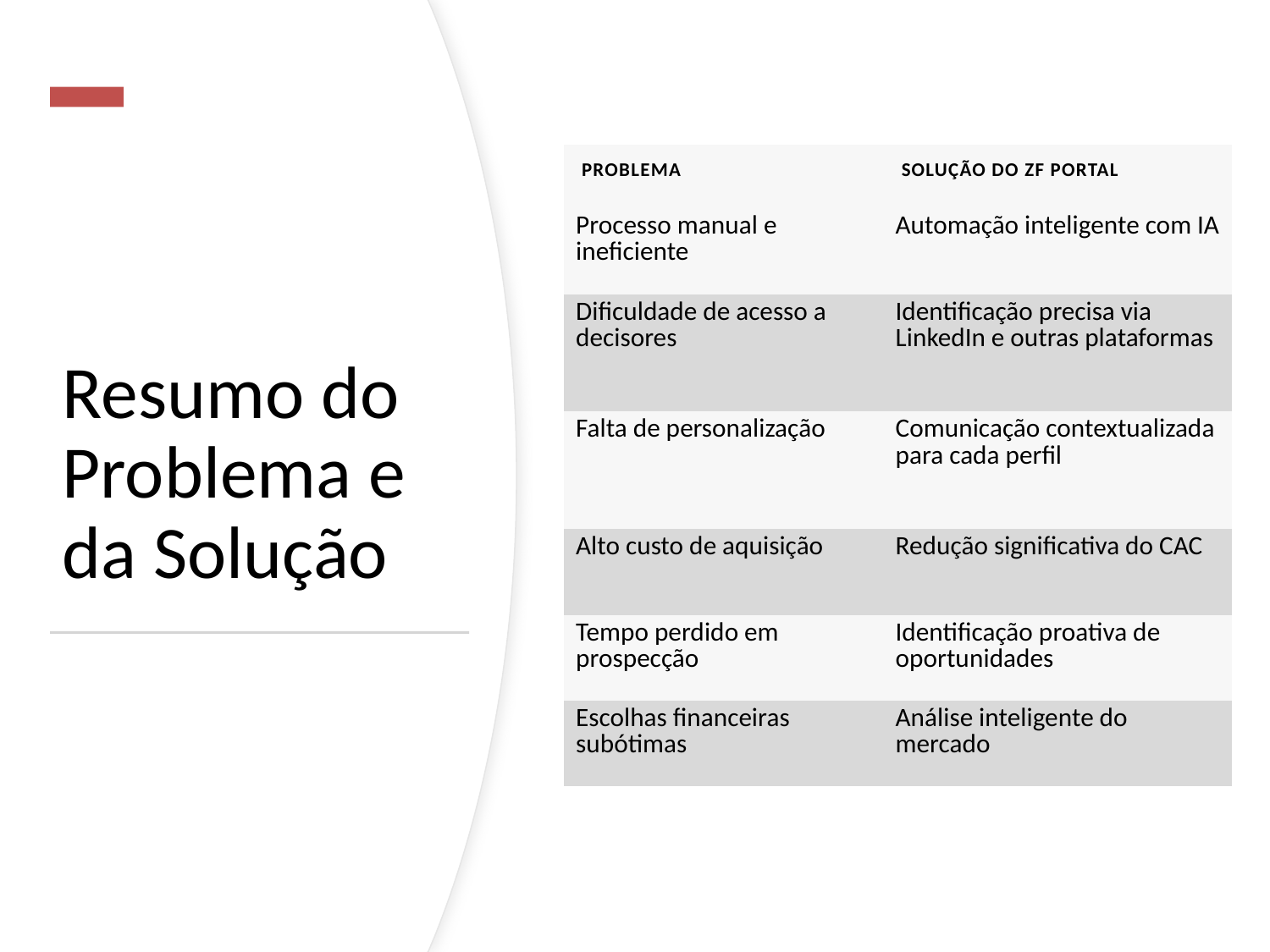

| Problema | Solução do ZF Portal |
| --- | --- |
| Processo manual e ineficiente | Automação inteligente com IA |
| Dificuldade de acesso a decisores | Identificação precisa via LinkedIn e outras plataformas |
| Falta de personalização | Comunicação contextualizada para cada perfil |
| Alto custo de aquisição | Redução significativa do CAC |
| Tempo perdido em prospecção | Identificação proativa de oportunidades |
| Escolhas financeiras subótimas | Análise inteligente do mercado |
# Resumo do Problema e da Solução